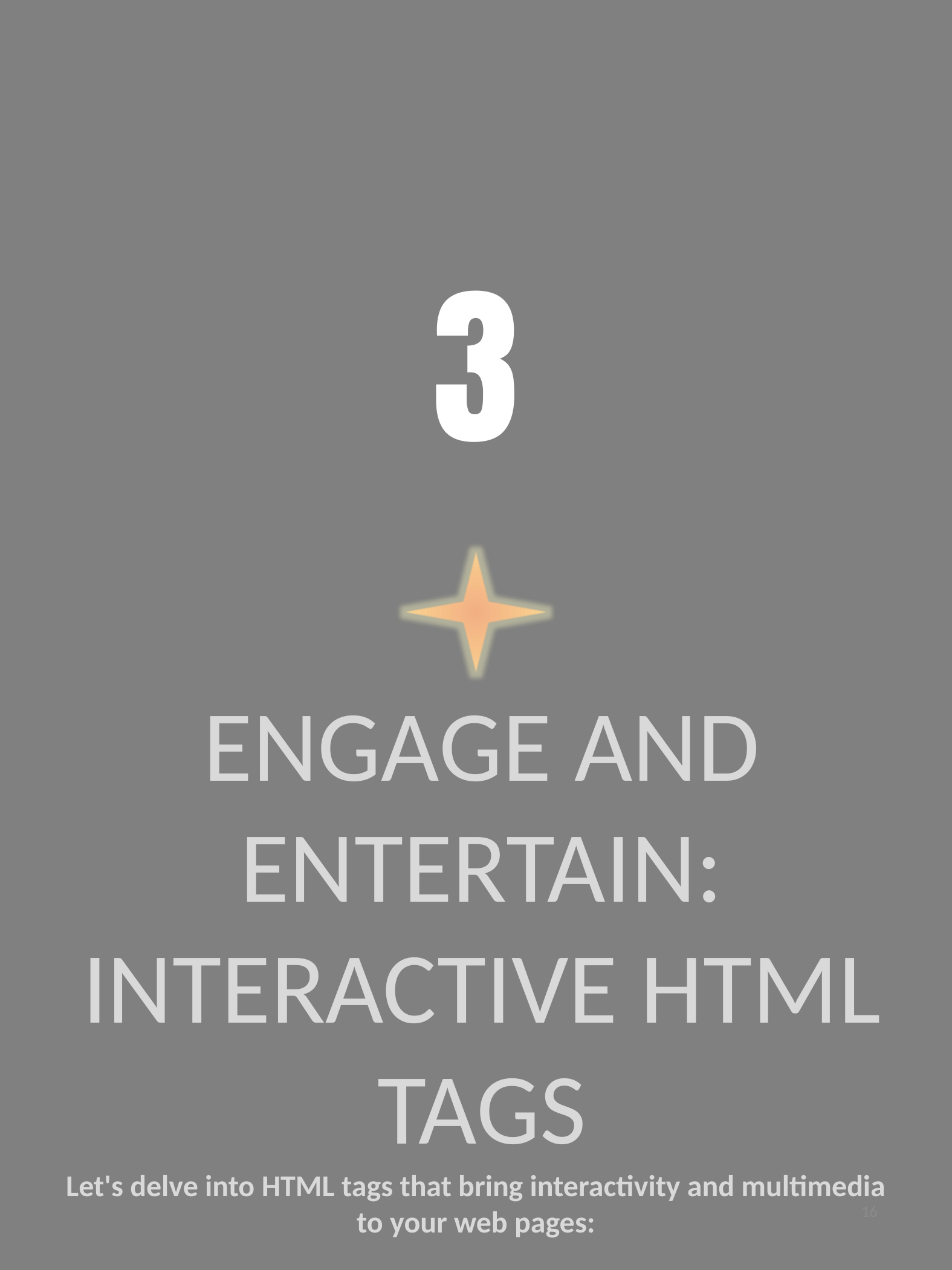

3

ENGAGE AND ENTERTAIN: INTERACTIVE HTML TAGS
Let's delve into HTML tags that bring interactivity and multimedia to your web pages:
16